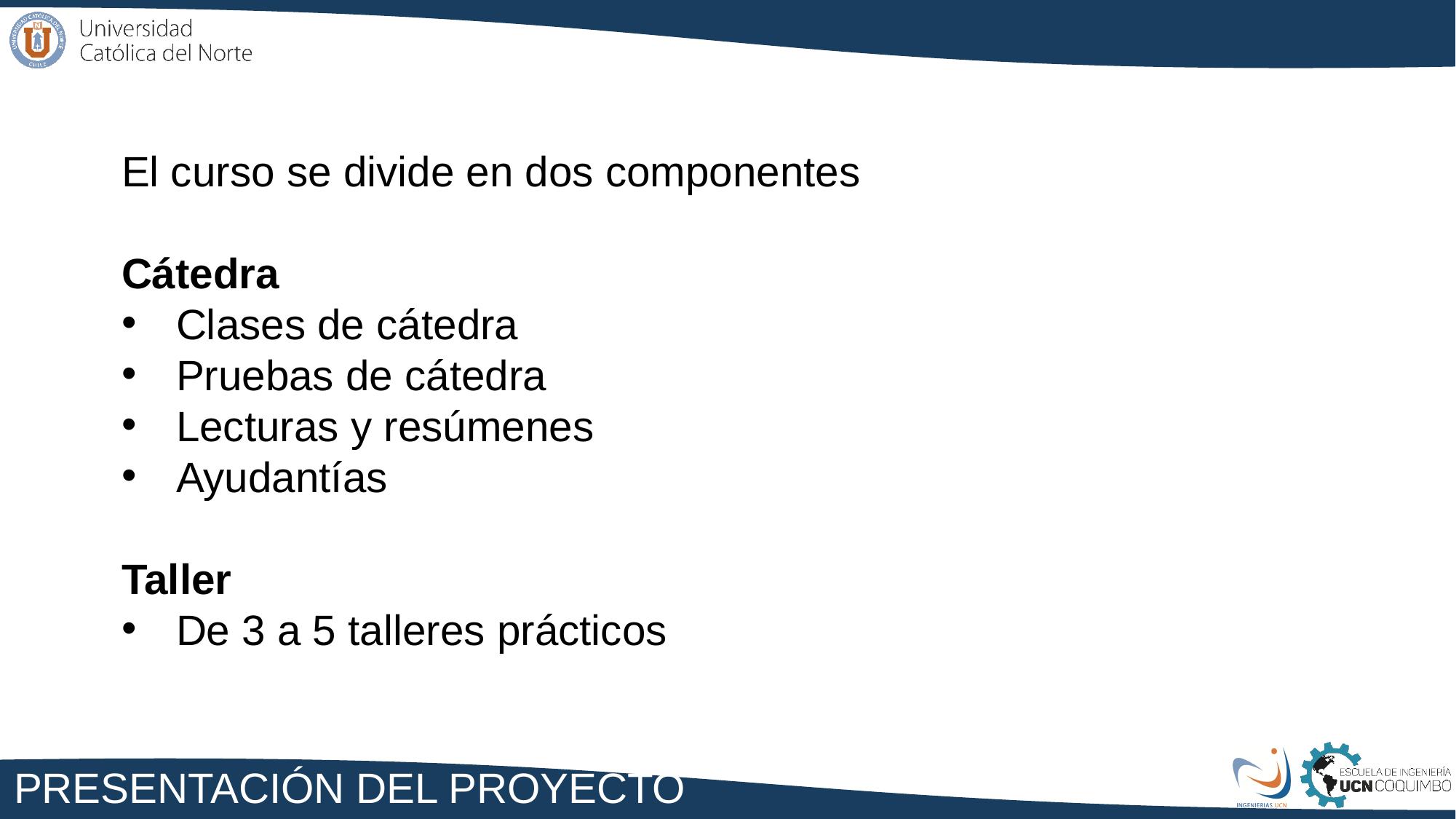

El curso se divide en dos componentes

Cátedra
Clases de cátedra
Pruebas de cátedra
Lecturas y resúmenes
Ayudantías

Taller
De 3 a 5 talleres prácticos
# Presentación del Proyecto